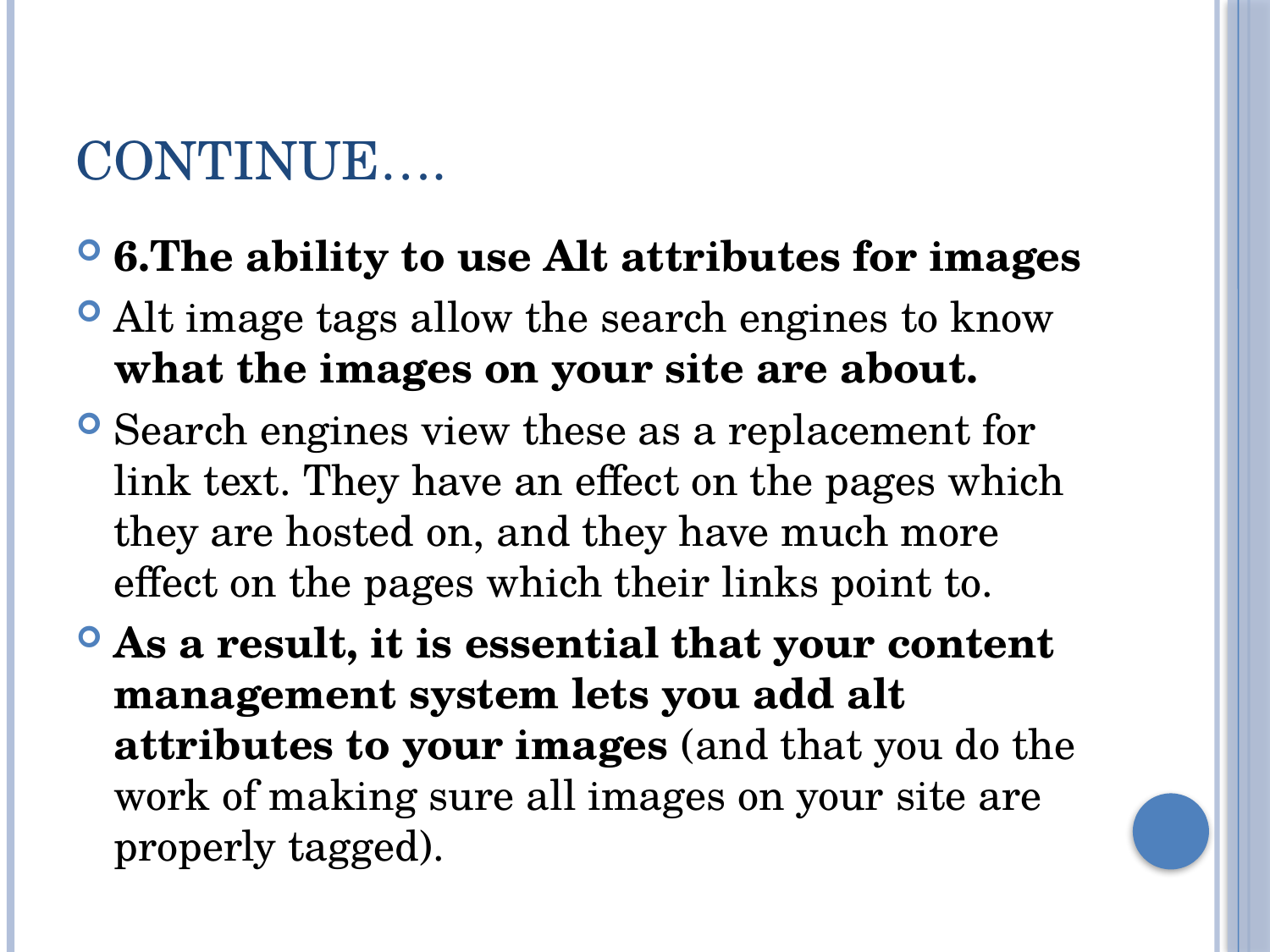

# Continue….
6.The ability to use Alt attributes for images
Alt image tags allow the search engines to know what the images on your site are about.
Search engines view these as a replacement for link text. They have an effect on the pages which they are hosted on, and they have much more effect on the pages which their links point to.
As a result, it is essential that your content management system lets you add alt attributes to your images (and that you do the work of making sure all images on your site are properly tagged).